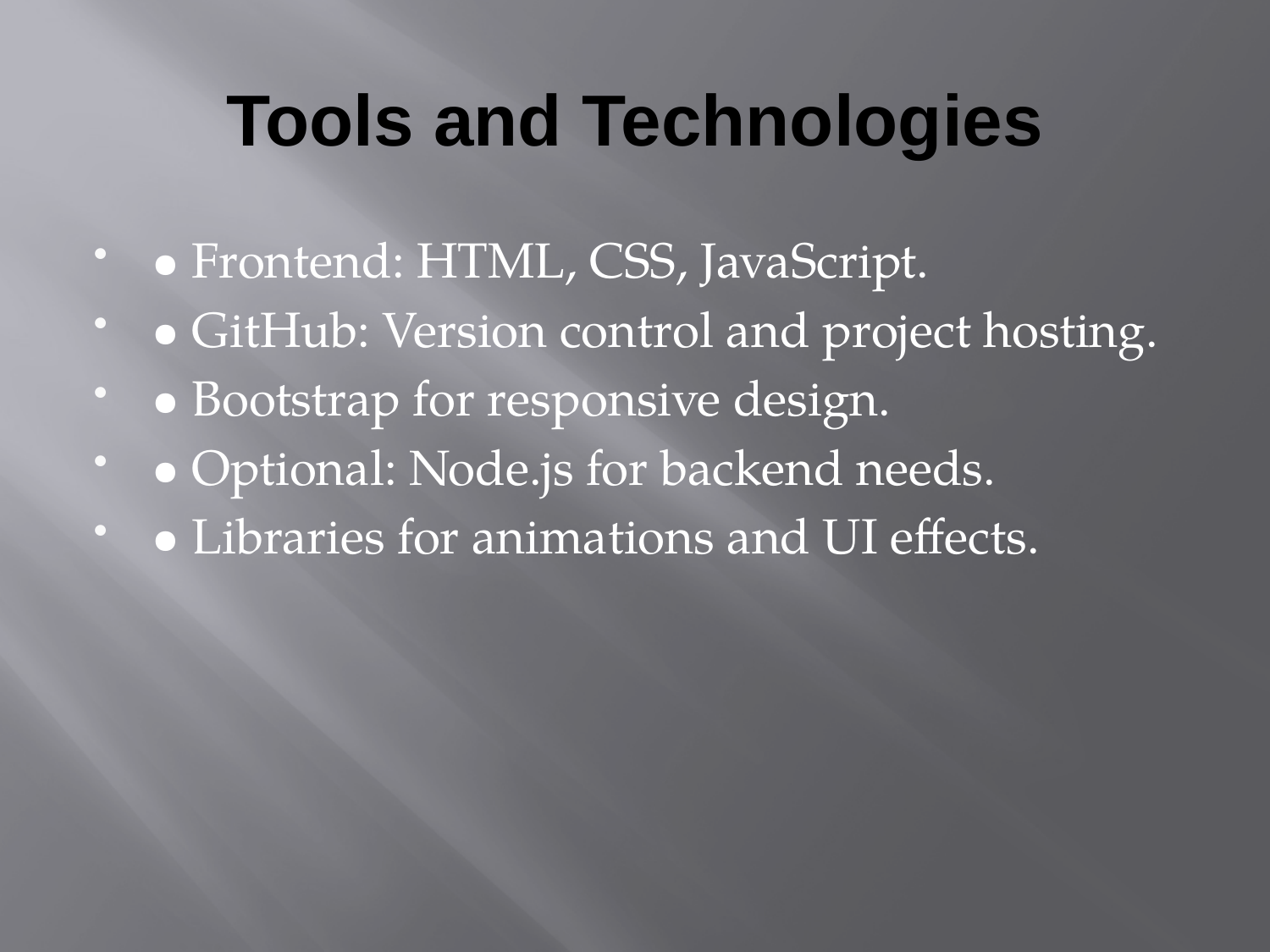

# Tools and Technologies
• Frontend: HTML, CSS, JavaScript.
• GitHub: Version control and project hosting.
• Bootstrap for responsive design.
• Optional: Node.js for backend needs.
• Libraries for animations and UI effects.